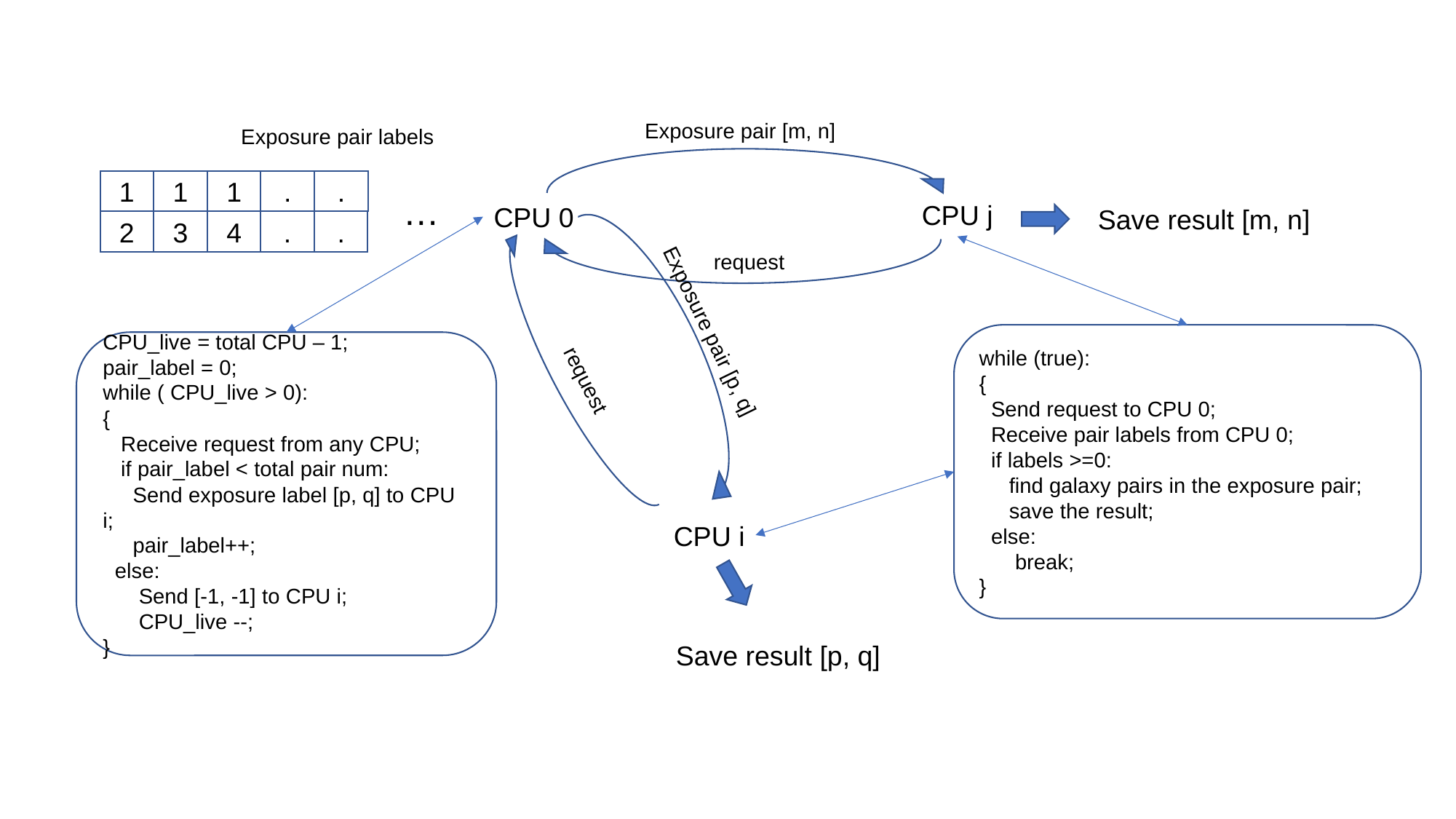

Exposure pair [m, n]
Exposure pair labels

1
1
1
.
.
…
2
3
4
.
.
CPU j
CPU 0
Save result [m, n]

request
Exposure pair [p, q]
while (true):
{
  Send request to CPU 0;
  Receive pair labels from CPU 0;
  if labels >=0:
     find galaxy pairs in the exposure pair;
     save the result;
  else:
      break;
}

CPU_live = total CPU – 1;
pair_label = 0;
while ( CPU_live > 0):
{
   Receive request from any CPU;
   if pair_label < total pair num:
     Send exposure label [p, q] to CPU i;
     pair_label++;
  else:
      Send [-1, -1] to CPU i;
      CPU_live --;
}

request
CPU i

Save result [p, q]